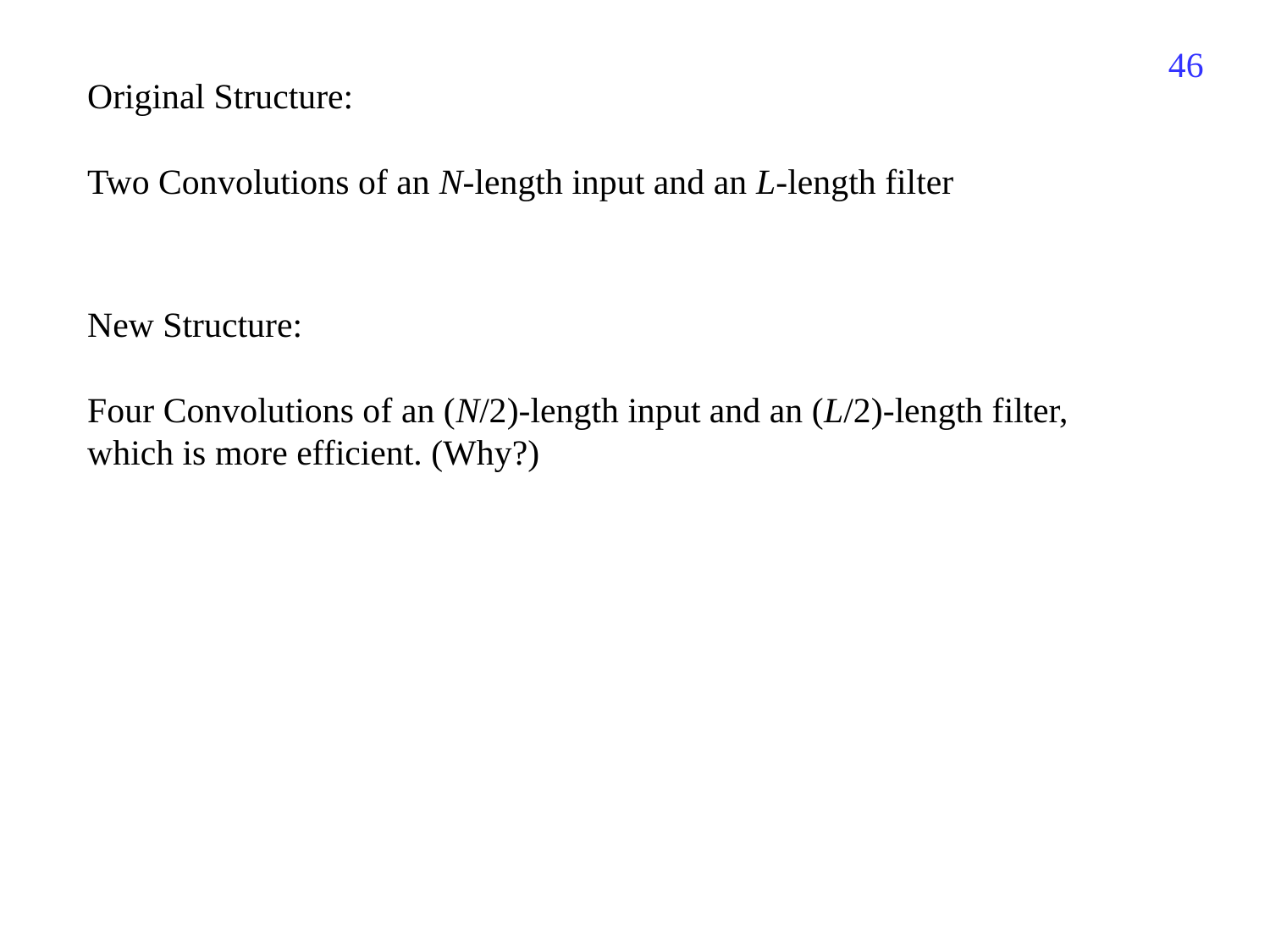

46
Original Structure:

Two Convolutions of an N-length input and an L-length filter
New Structure:

Four Convolutions of an (N/2)-length input and an (L/2)-length filter, which is more efficient. (Why?)